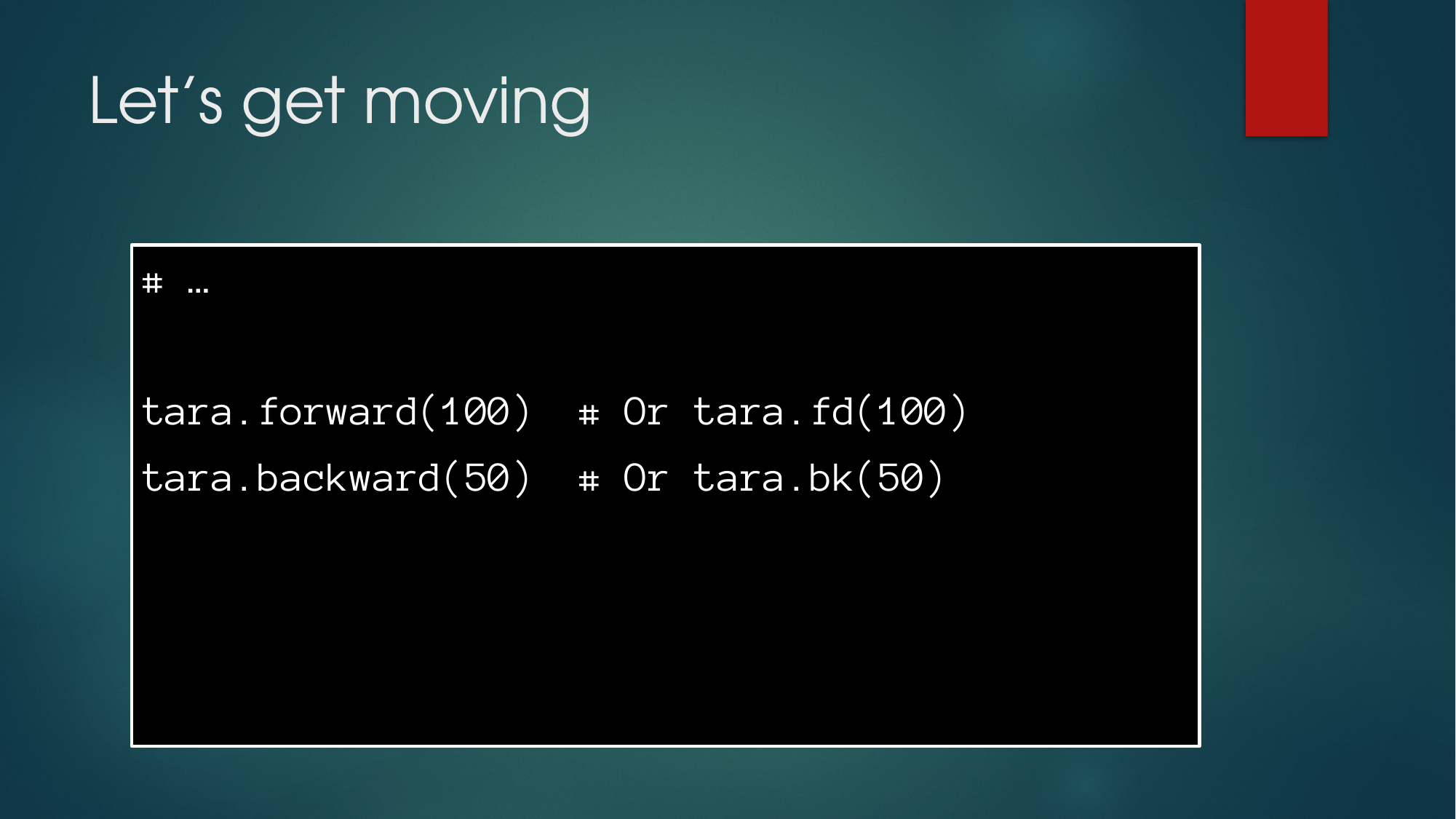

# Let’s get moving
# …

tara.forward(100)	# Or tara.fd(100)
tara.backward(50)	# Or tara.bk(50)